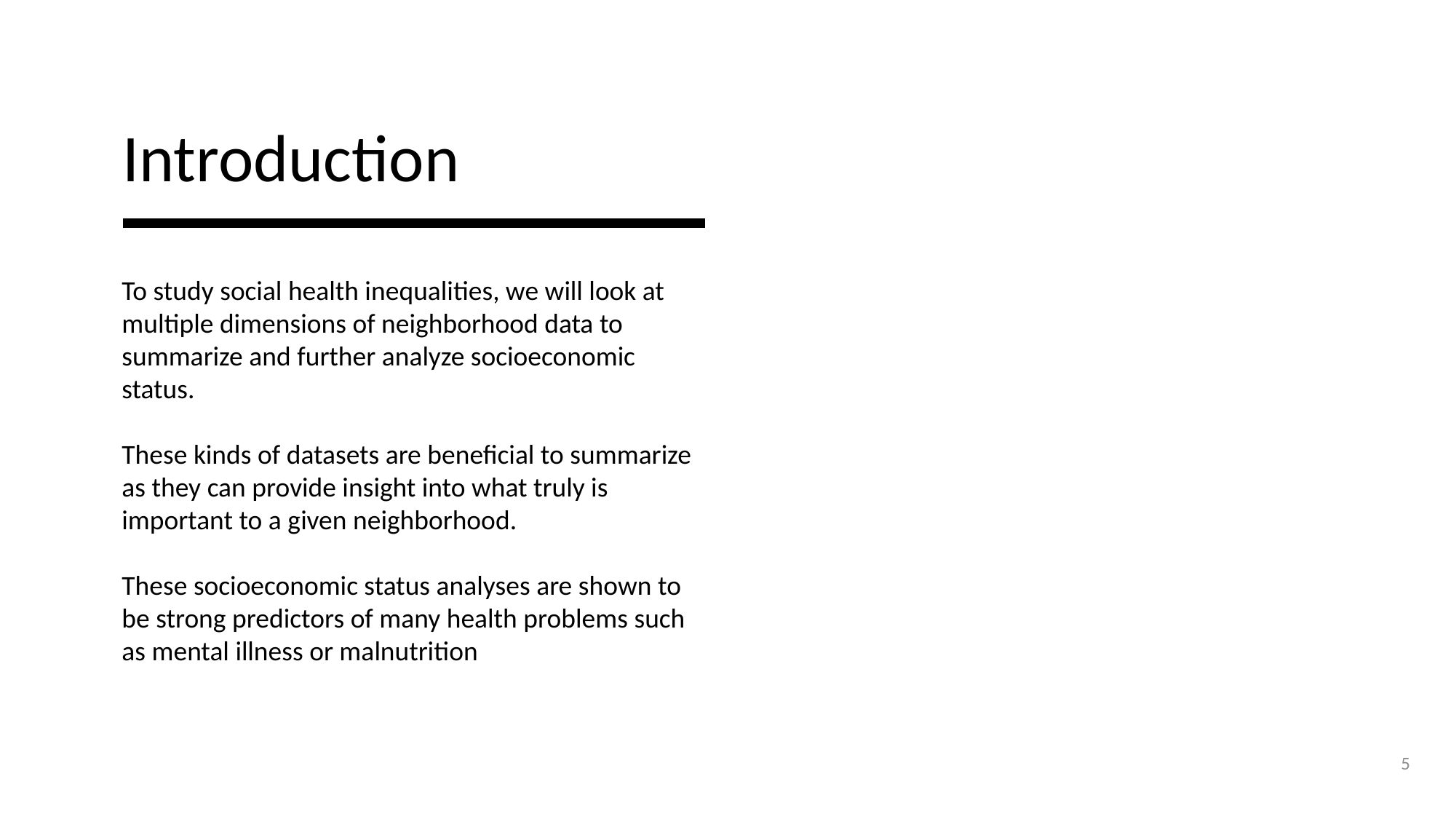

# Introduction
To study social health inequalities, we will look at multiple dimensions of neighborhood data to summarize and further analyze socioeconomic status.

These kinds of datasets are beneficial to summarize as they can provide insight into what truly is important to a given neighborhood.

These socioeconomic status analyses are shown to be strong predictors of many health problems such as mental illness or malnutrition

5
Annual Review